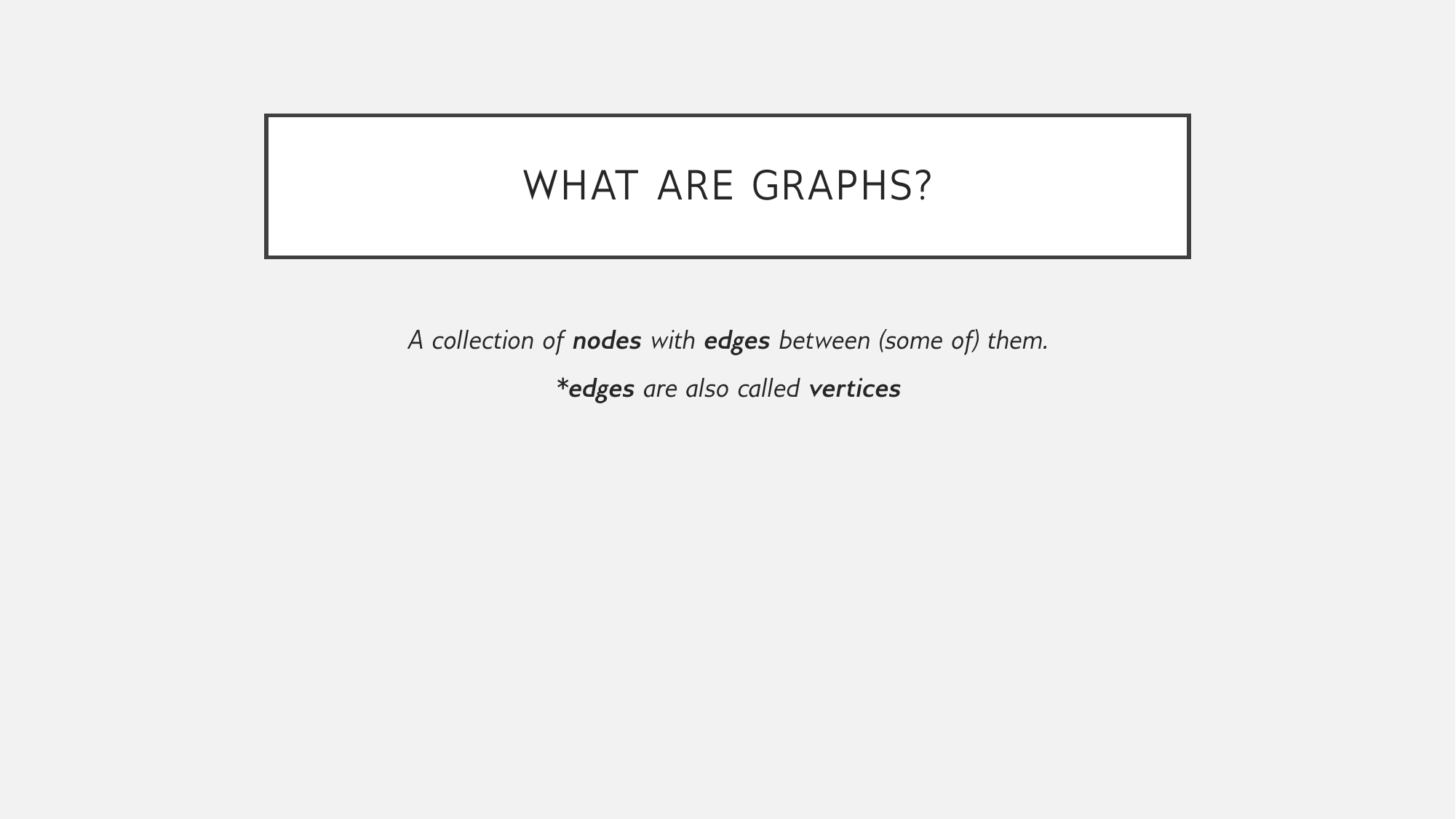

# What are graphs?
A collection of nodes with edges between (some of) them.
*edges are also called vertices